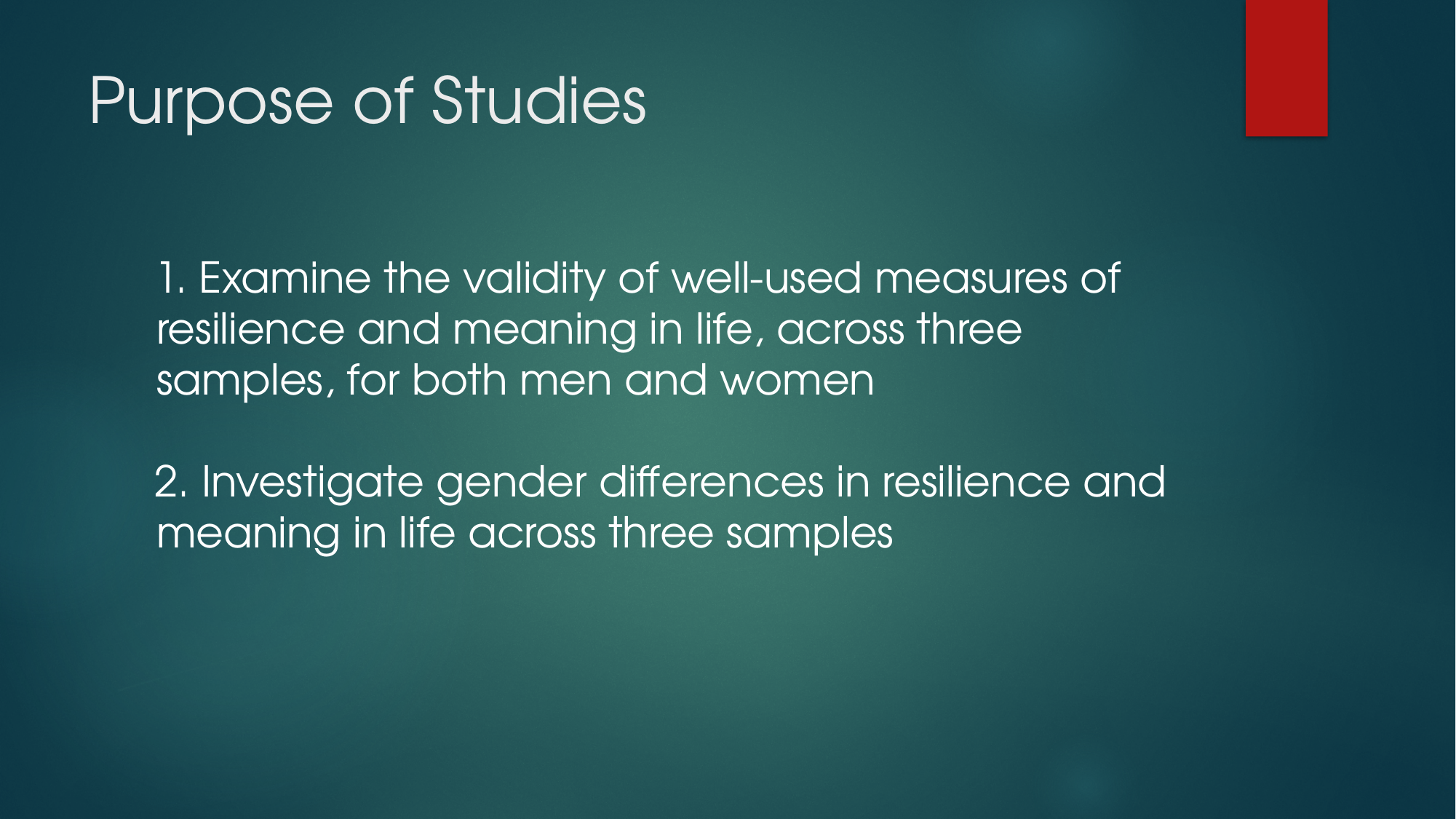

# Purpose of Studies
1. Examine the validity of well-used measures of resilience and meaning in life, across three samples, for both men and women

2. Investigate gender differences in resilience and meaning in life across three samples